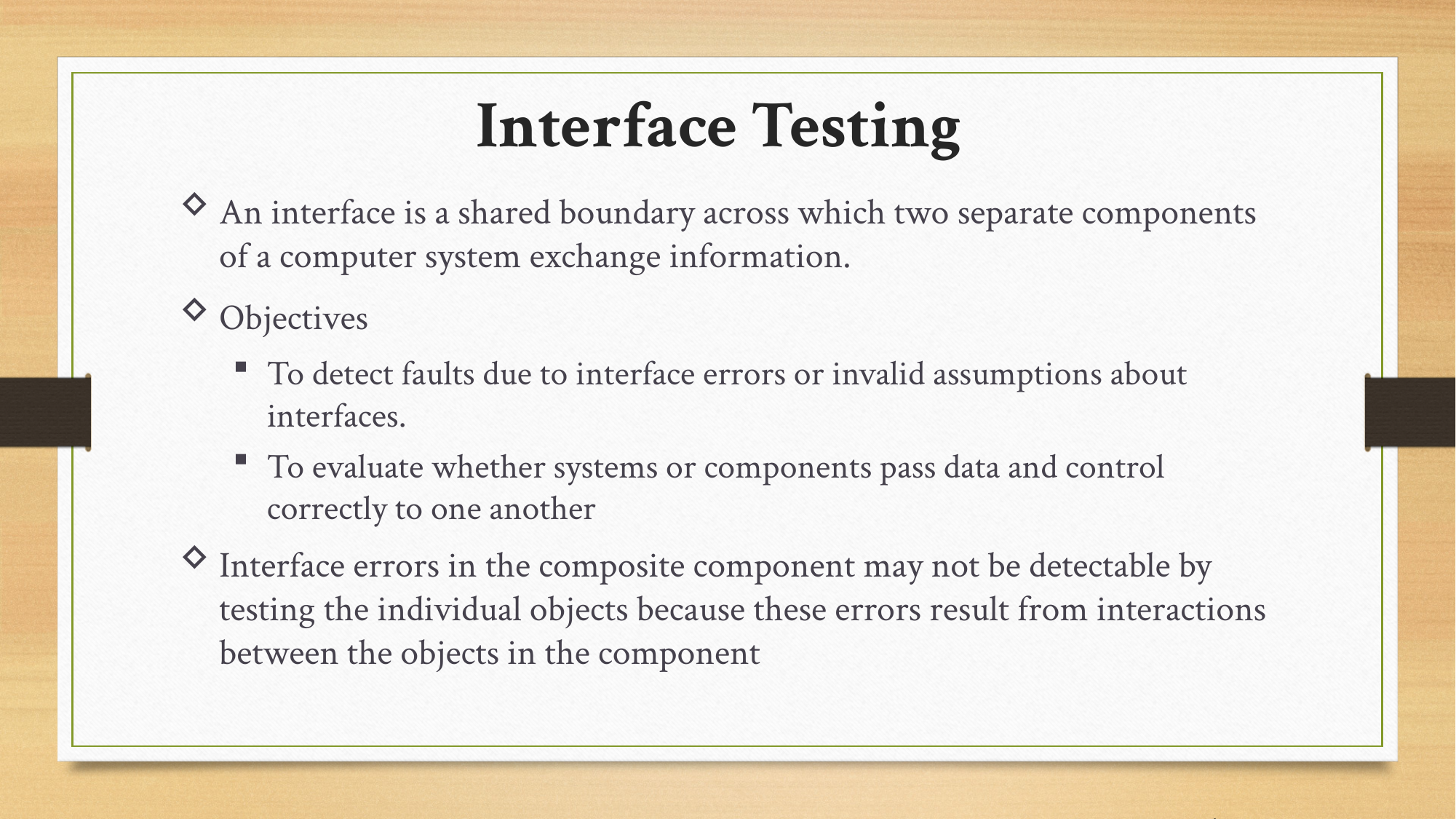

Interface Testing
An interface is a shared boundary across which two separate components of a computer system exchange information.
Objectives
To detect faults due to interface errors or invalid assumptions about interfaces.
To evaluate whether systems or components pass data and control correctly to one another
Interface errors in the composite component may not be detectable by testing the individual objects because these errors result from interactions between the objects in the component

6